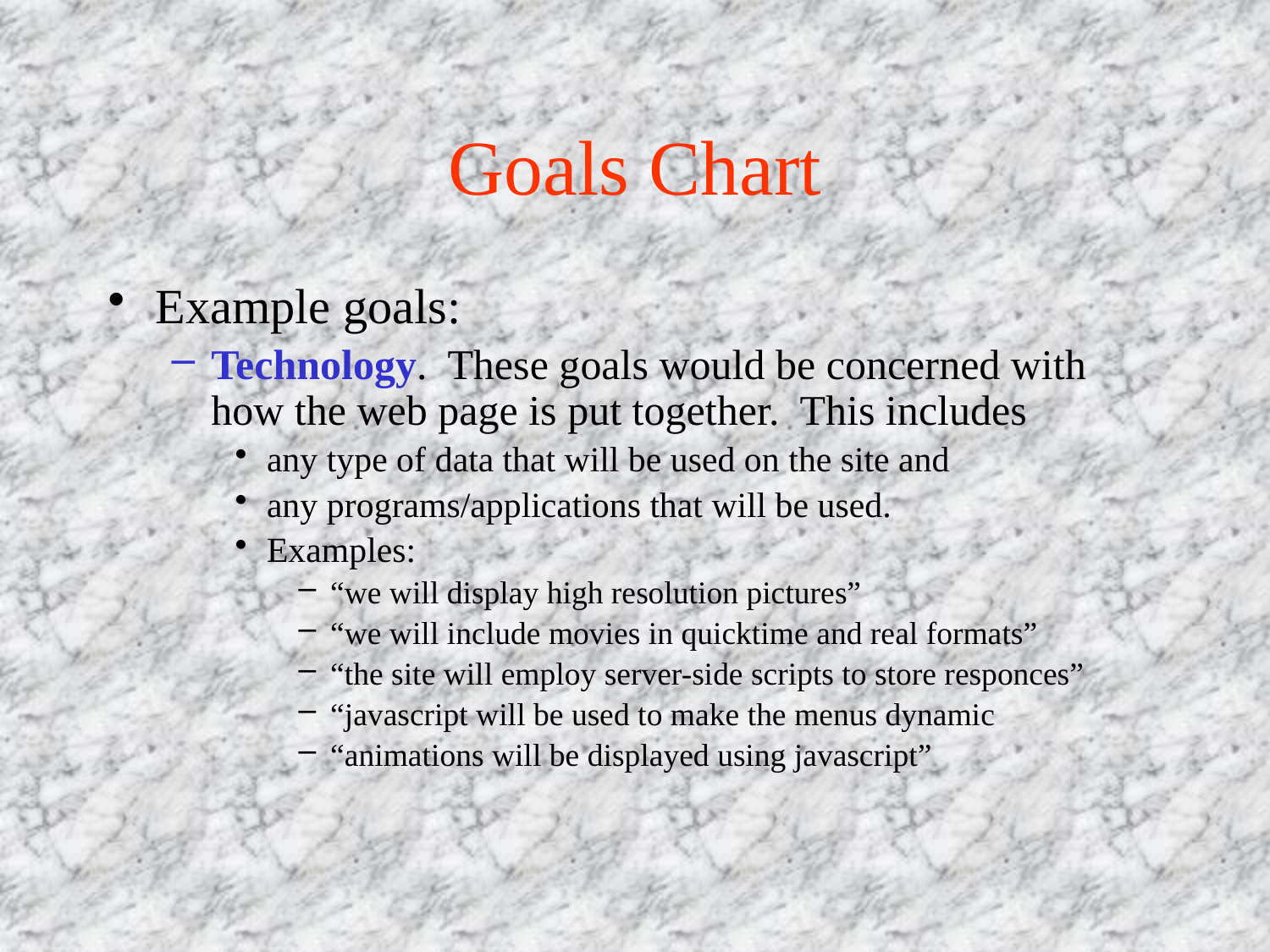

# Goals Chart
Example goals:
Technology.  These goals would be concerned with how the web page is put together.  This includes
any type of data that will be used on the site and
any programs/applications that will be used.
Examples:
“we will display high resolution pictures”
“we will include movies in quicktime and real formats”
“the site will employ server-side scripts to store responces”
“javascript will be used to make the menus dynamic
“animations will be displayed using javascript”